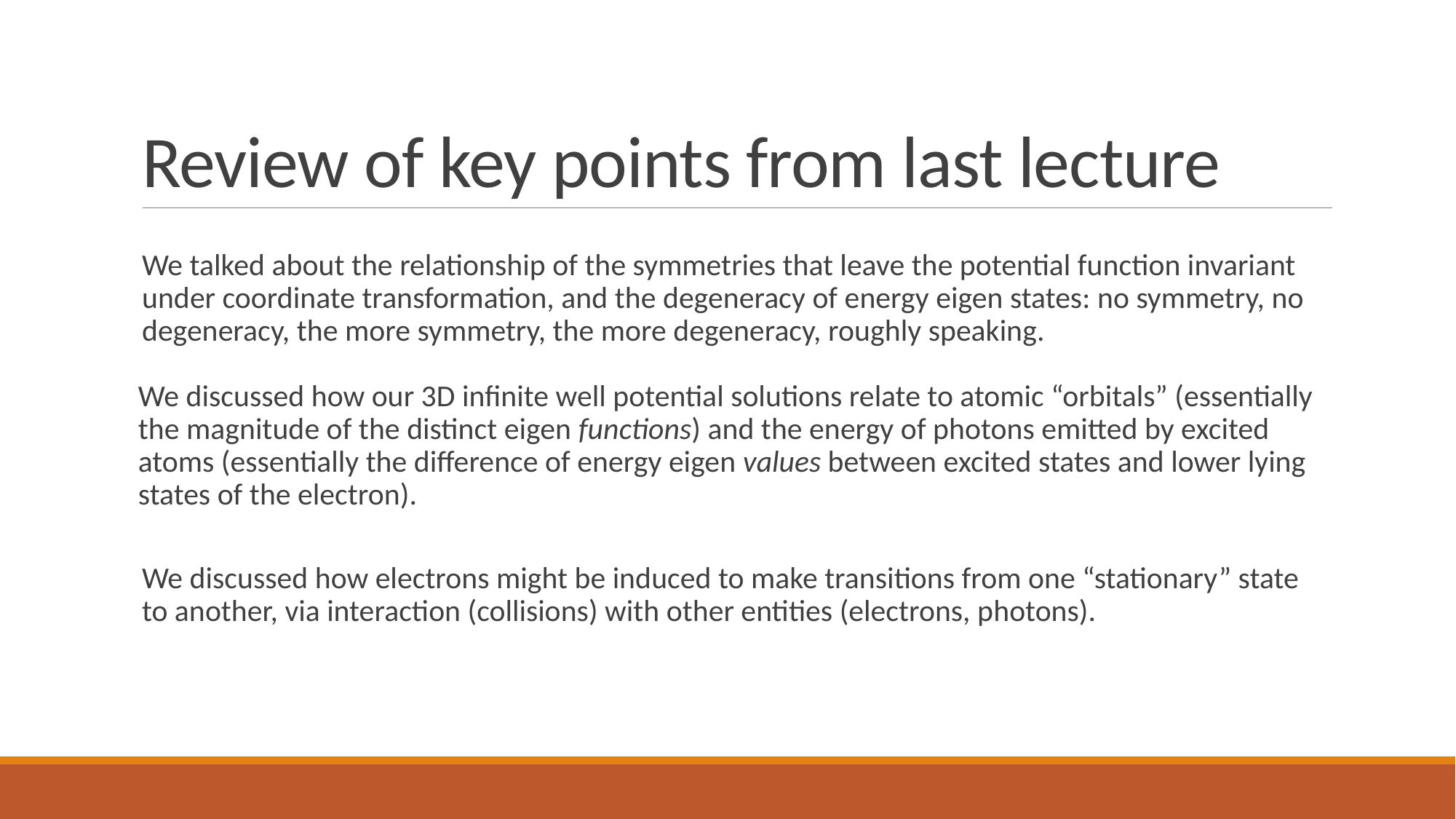

# Review of key points from last lecture
We talked about the relationship of the symmetries that leave the potential function invariant under coordinate transformation, and the degeneracy of energy eigen states: no symmetry, no degeneracy, the more symmetry, the more degeneracy, roughly speaking.

We discussed how our 3D infinite well potential solutions relate to atomic “orbitals” (essentially the magnitude of the distinct eigen functions) and the energy of photons emitted by excited atoms (essentially the difference of energy eigen values between excited states and lower lying states of the electron).

We discussed how electrons might be induced to make transitions from one “stationary” state to another, via interaction (collisions) with other entities (electrons, photons).